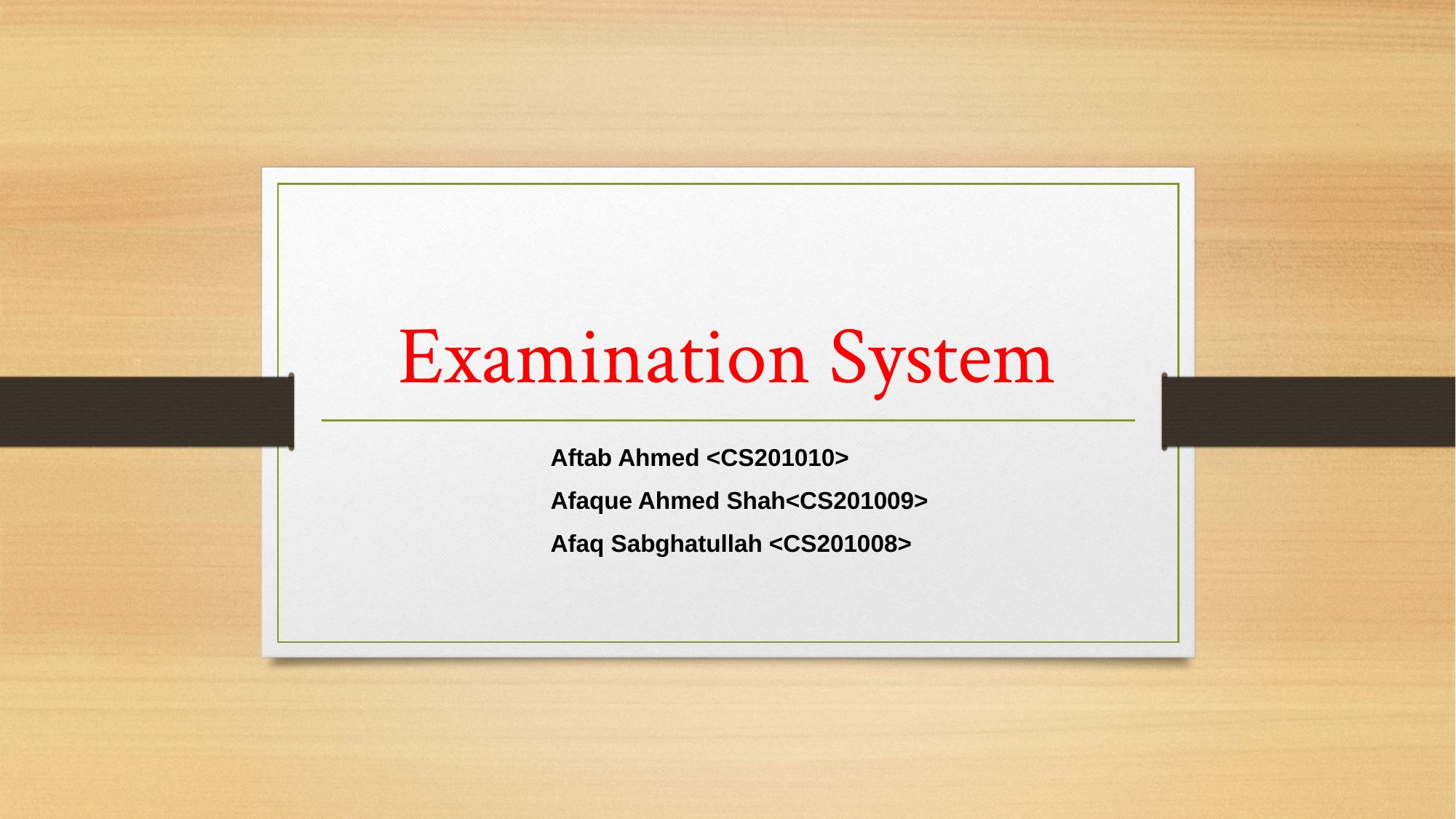

# Examination System
Aftab Ahmed <CS201010>
Afaque Ahmed Shah<CS201009>
Afaq Sabghatullah <CS201008>